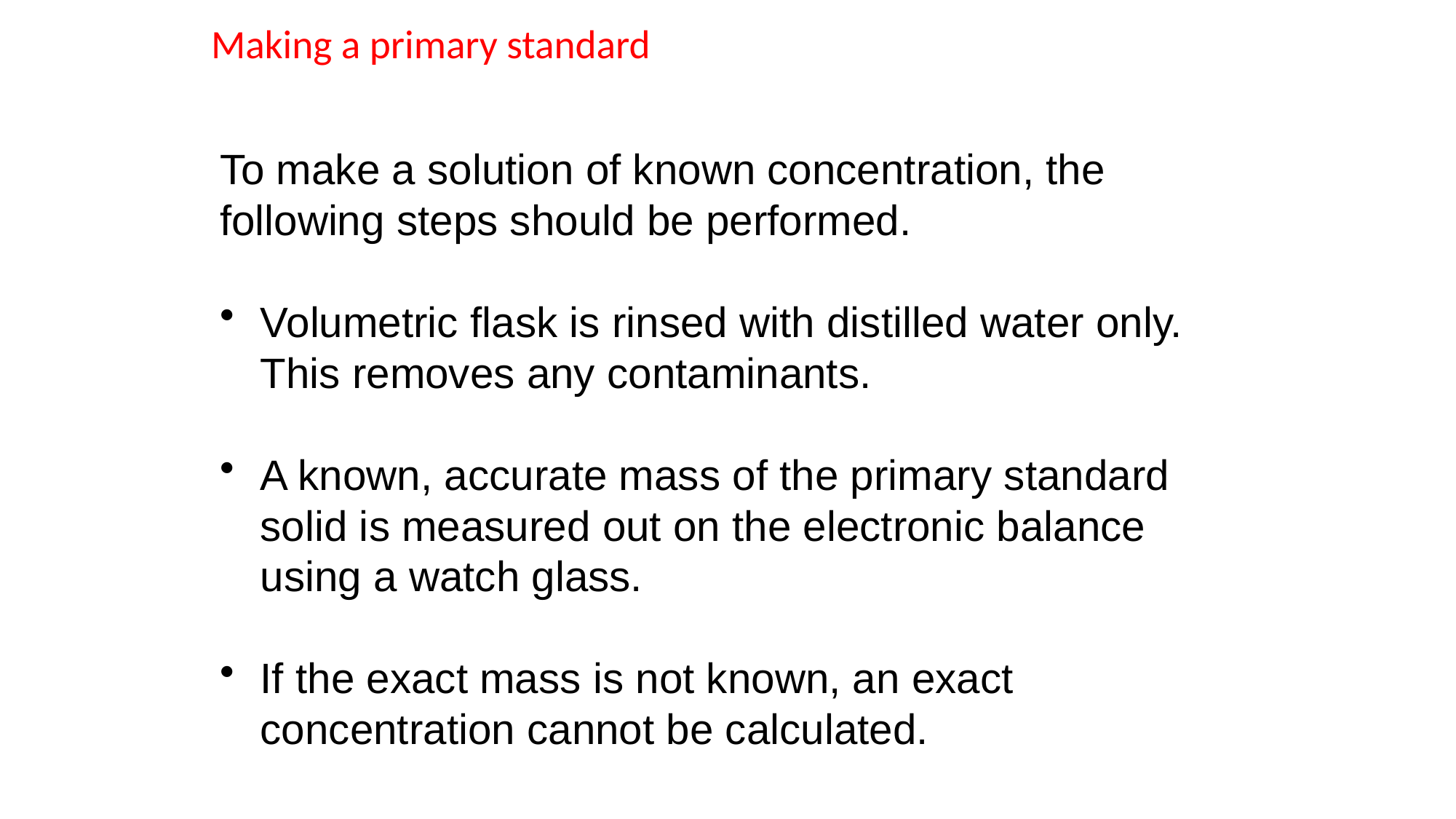

# Making a primary standard
To make a solution of known concentration, the following steps should be performed.

Volumetric flask is rinsed with distilled water only. This removes any contaminants.

A known, accurate mass of the primary standard solid is measured out on the electronic balance using a watch glass.

If the exact mass is not known, an exact concentration cannot be calculated.